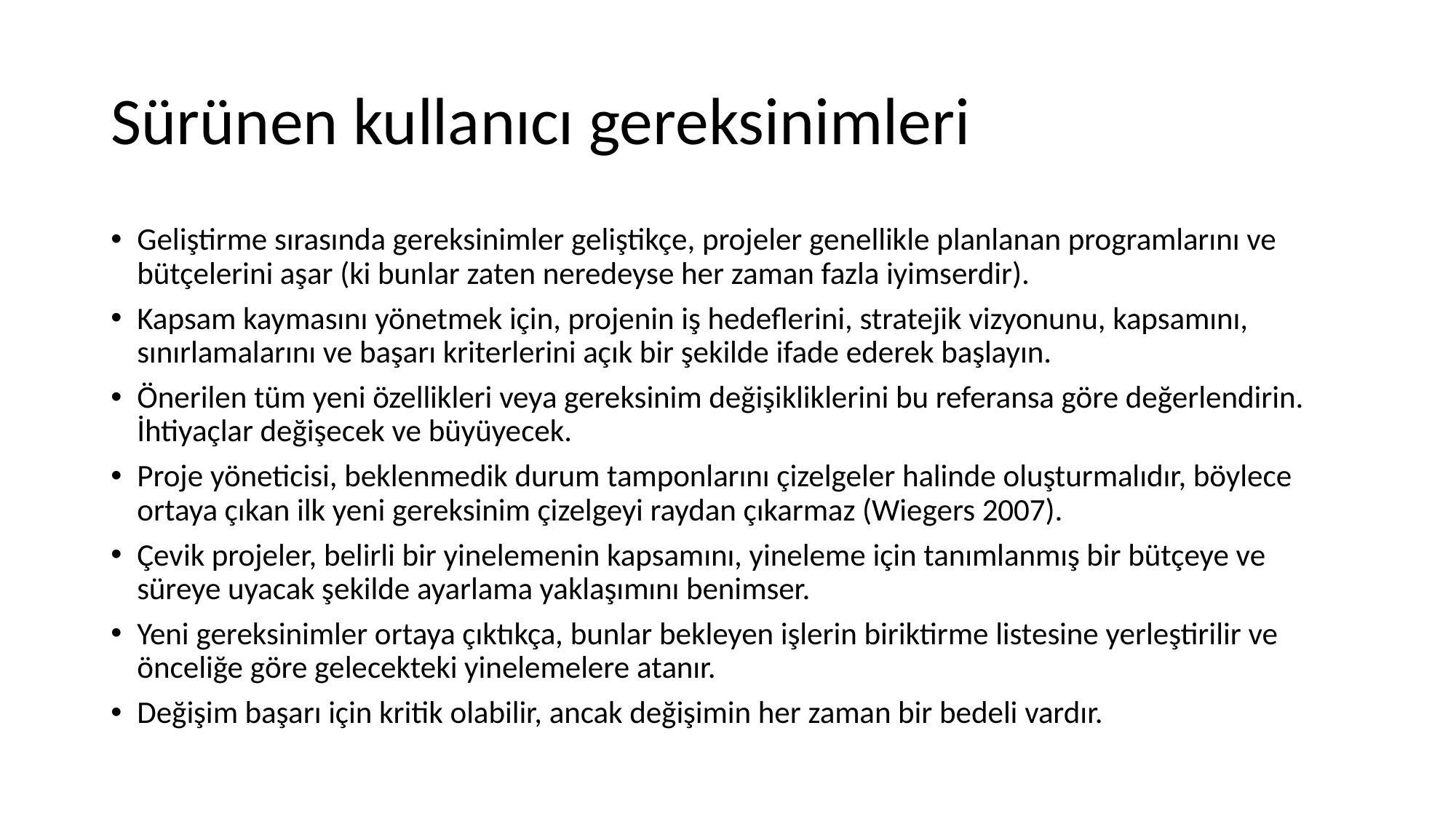

# Sürünen kullanıcı gereksinimleri
Geliştirme sırasında gereksinimler geliştikçe, projeler genellikle planlanan programlarını ve bütçelerini aşar (ki bunlar zaten neredeyse her zaman fazla iyimserdir).
Kapsam kaymasını yönetmek için, projenin iş hedeflerini, stratejik vizyonunu, kapsamını, sınırlamalarını ve başarı kriterlerini açık bir şekilde ifade ederek başlayın.
Önerilen tüm yeni özellikleri veya gereksinim değişikliklerini bu referansa göre değerlendirin. İhtiyaçlar değişecek ve büyüyecek.
Proje yöneticisi, beklenmedik durum tamponlarını çizelgeler halinde oluşturmalıdır, böylece ortaya çıkan ilk yeni gereksinim çizelgeyi raydan çıkarmaz (Wiegers 2007).
Çevik projeler, belirli bir yinelemenin kapsamını, yineleme için tanımlanmış bir bütçeye ve süreye uyacak şekilde ayarlama yaklaşımını benimser.
Yeni gereksinimler ortaya çıktıkça, bunlar bekleyen işlerin biriktirme listesine yerleştirilir ve önceliğe göre gelecekteki yinelemelere atanır.
Değişim başarı için kritik olabilir, ancak değişimin her zaman bir bedeli vardır.